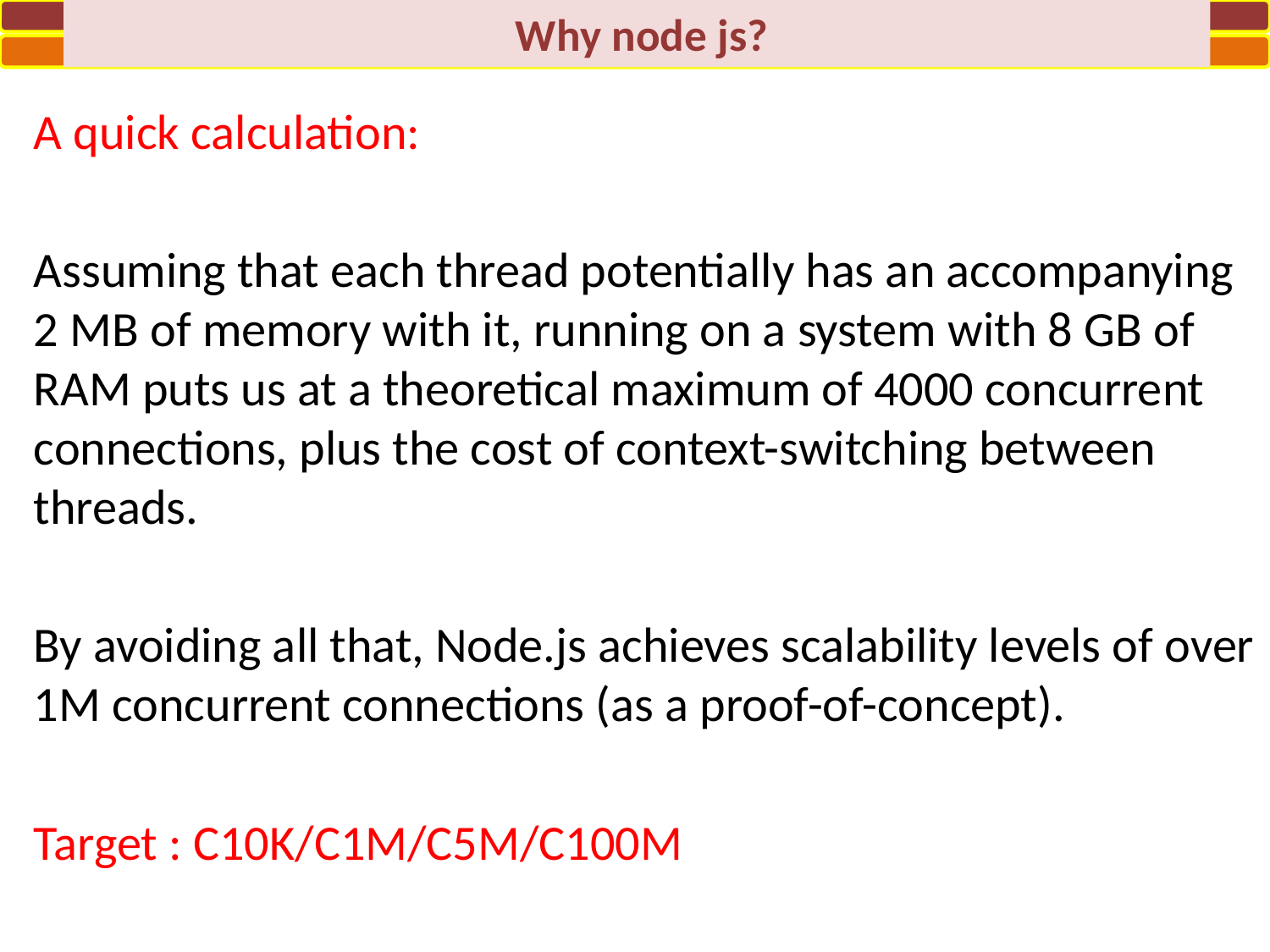

Why node js?

A quick calculation:

Assuming that each thread potentially has an accompanying 2 MB of memory with it, running on a system with 8 GB of RAM puts us at a theoretical maximum of 4000 concurrent connections, plus the cost of context-switching between threads.

By avoiding all that, Node.js achieves scalability levels of over 1M concurrent connections (as a proof-of-concept).

Target : C10K/C1M/C5M/C100M